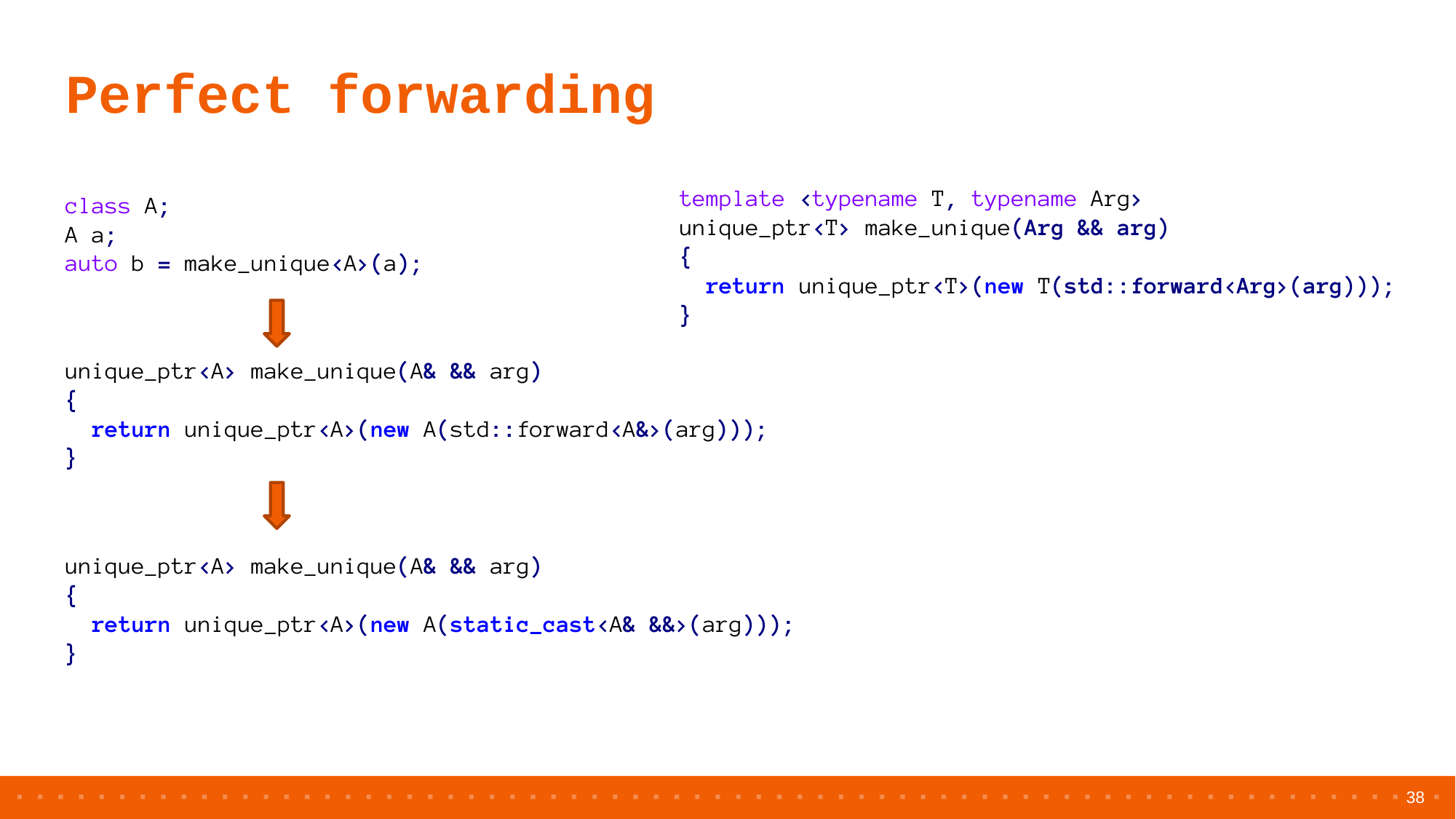

# Perfect forwarding
template <typename T, typename Arg>
unique_ptr<T> make_unique(Arg && arg)
{
  return unique_ptr<T>(new T(std::forward<Arg>(arg)));
}
class A;
A a;
auto b = make_unique<A>(a);

unique_ptr<A> make_unique(A& && arg)
{
  return unique_ptr<A>(new A(std::forward<A&>(arg)));
}

unique_ptr<A> make_unique(A& && arg)
{
  return unique_ptr<A>(new A(static_cast<A& &&>(arg)));
}
38